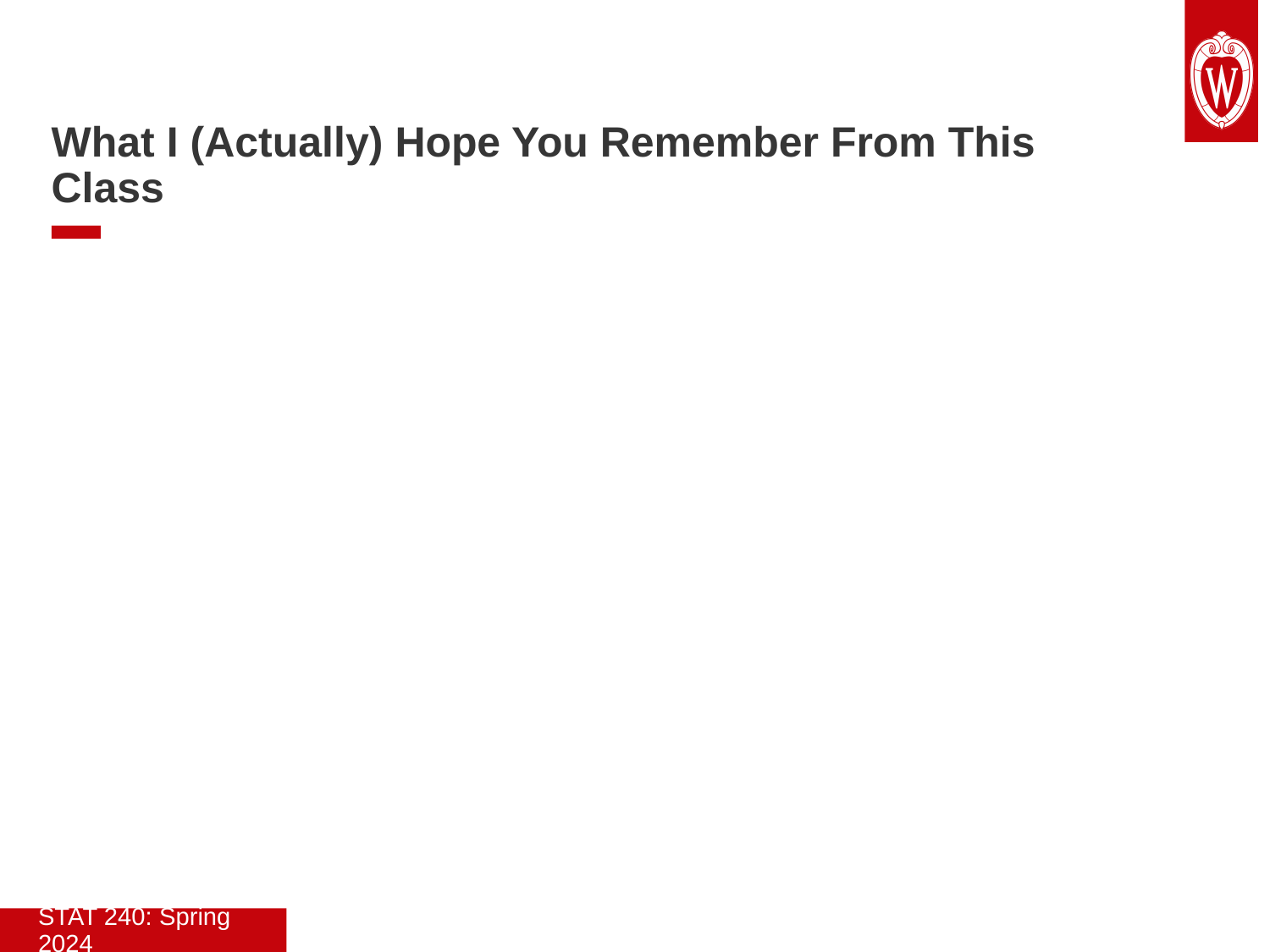

# What I (Actually) Hope You Remember From This Class
STAT 240: Spring 2024